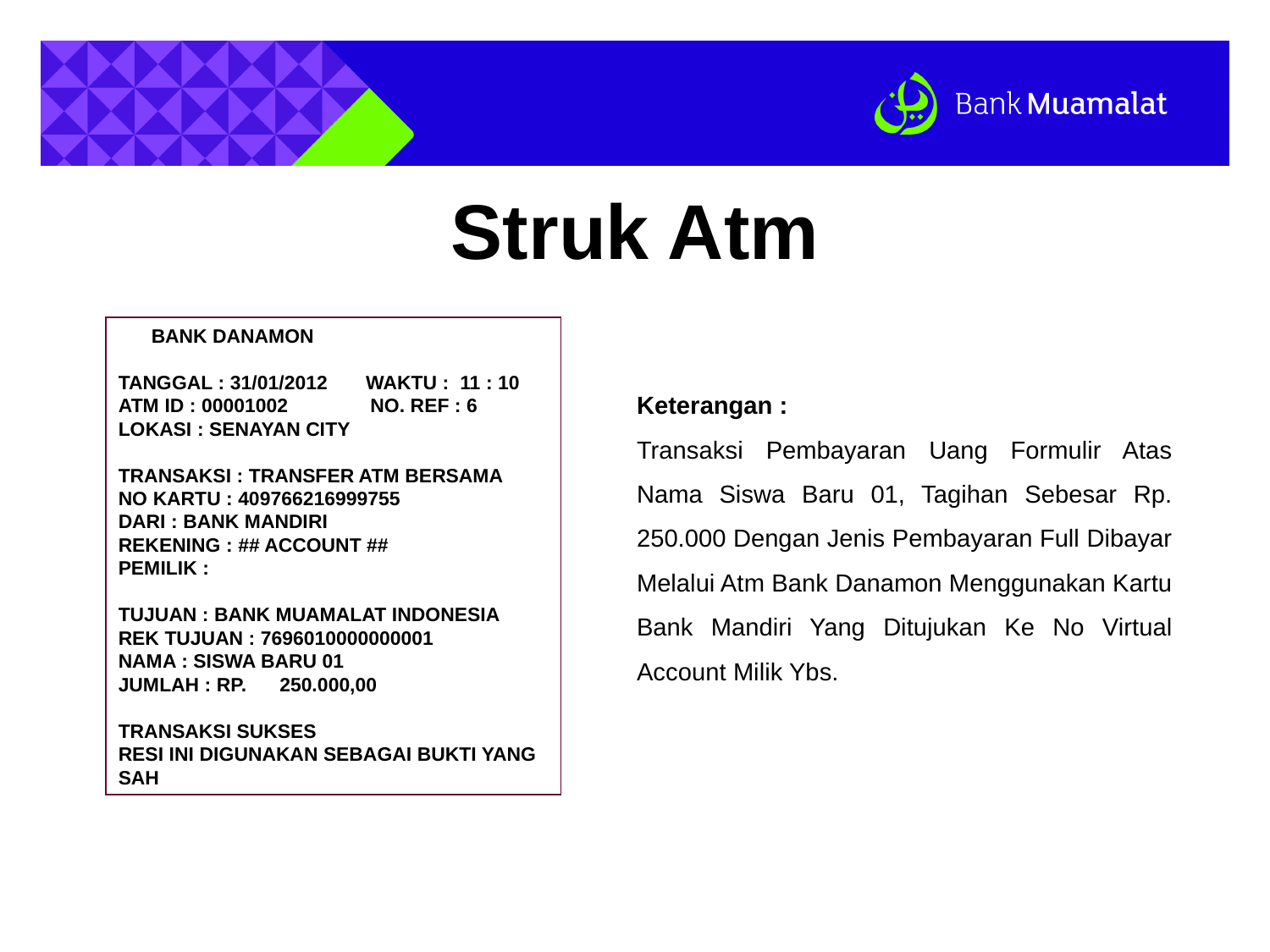

# Struk Atm
      BANK DANAMON

TANGGAL : 31/01/2012       WAKTU :  11 : 10
ATM ID : 00001002               NO. REF : 6
LOKASI : SENAYAN CITY

TRANSAKSI : TRANSFER ATM BERSAMA
NO KARTU : 409766216999755
DARI : BANK MANDIRI
REKENING : ## ACCOUNT ##
PEMILIK :

TUJUAN : BANK MUAMALAT INDONESIA
REK TUJUAN : 7696010000000001
NAMA : SISWA BARU 01
JUMLAH : RP.      250.000,00

TRANSAKSI SUKSES
RESI INI DIGUNAKAN SEBAGAI BUKTI YANG SAH
Keterangan :
Transaksi Pembayaran Uang Formulir Atas Nama Siswa Baru 01, Tagihan Sebesar Rp. 250.000 Dengan Jenis Pembayaran Full Dibayar Melalui Atm Bank Danamon Menggunakan Kartu Bank Mandiri Yang Ditujukan Ke No Virtual Account Milik Ybs.